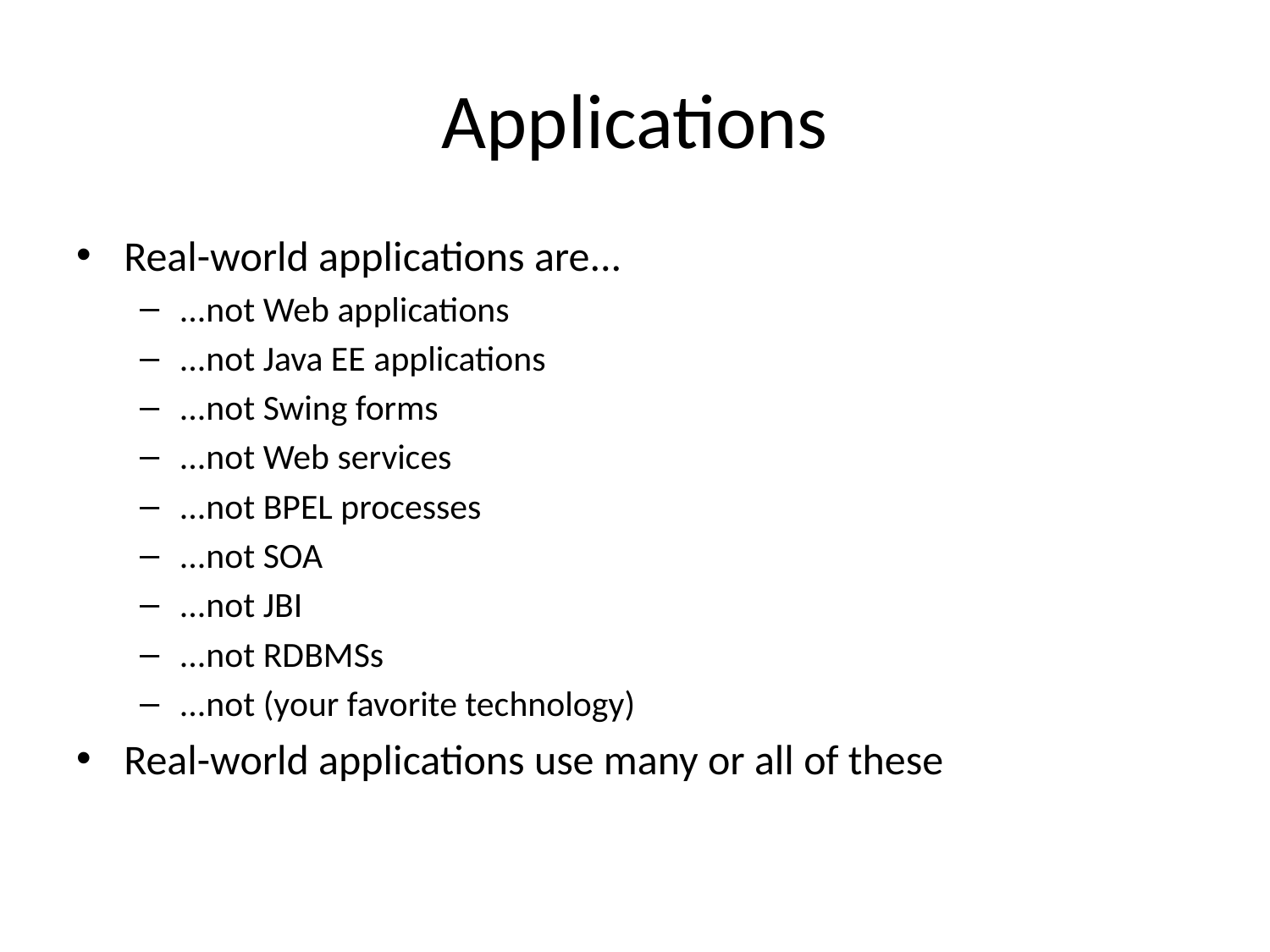

# Applications
Real-world applications are...
...not Web applications
...not Java EE applications
...not Swing forms
...not Web services
...not BPEL processes
...not SOA
...not JBI
...not RDBMSs
...not (your favorite technology)
Real-world applications use many or all of these